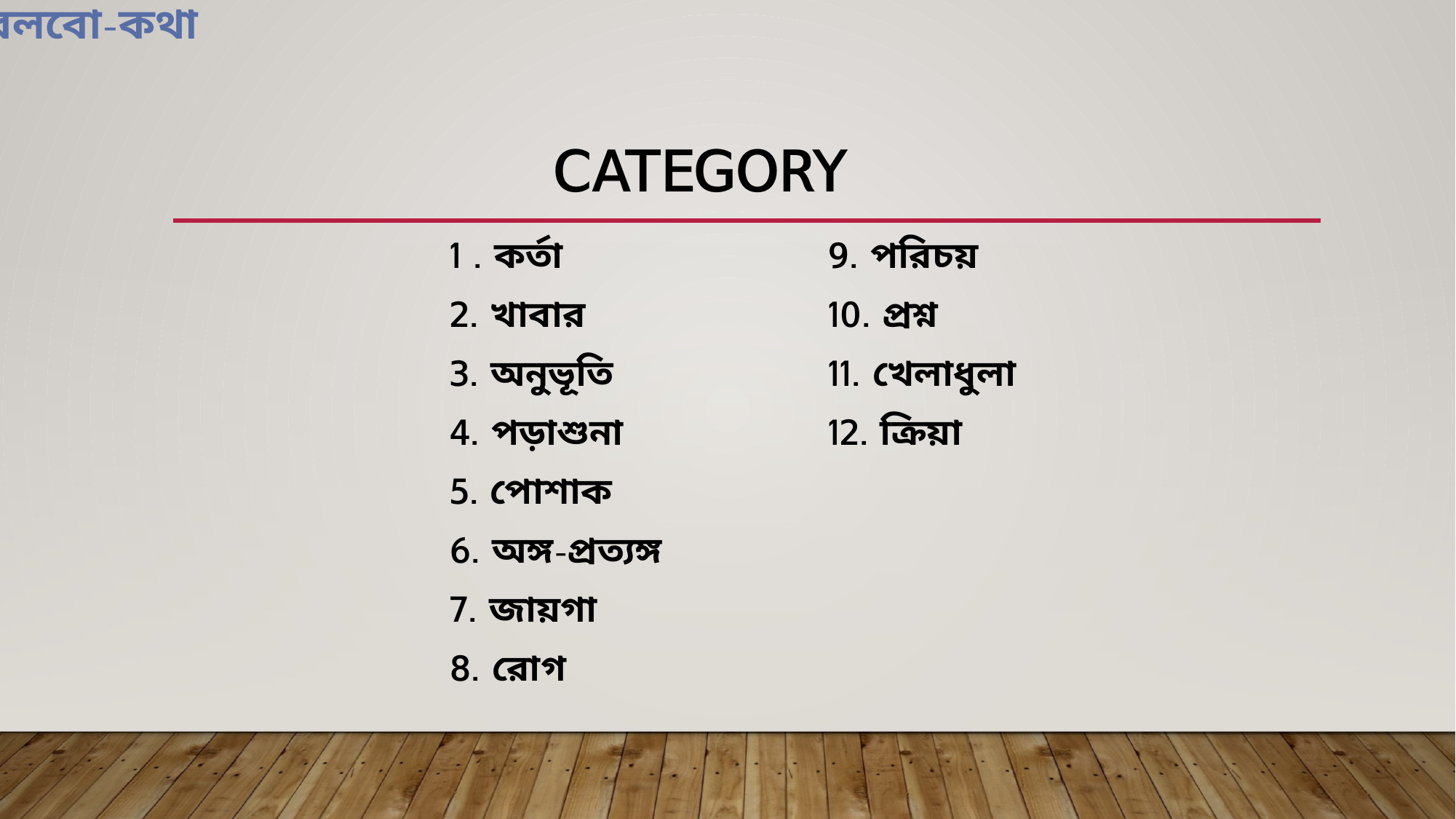

বলবো-কথা
#
CATEGORY
1 . কর্তা
2. খাবার
3. অনুভূতি
4. পড়াশুনা
5. পোশাক
6. অঙ্গ-প্রত্যঙ্গ
7. জায়গা
8. রোগ
9. পরিচয়
10. প্রশ্ন
11. খেলাধুলা
12. ক্রিয়া